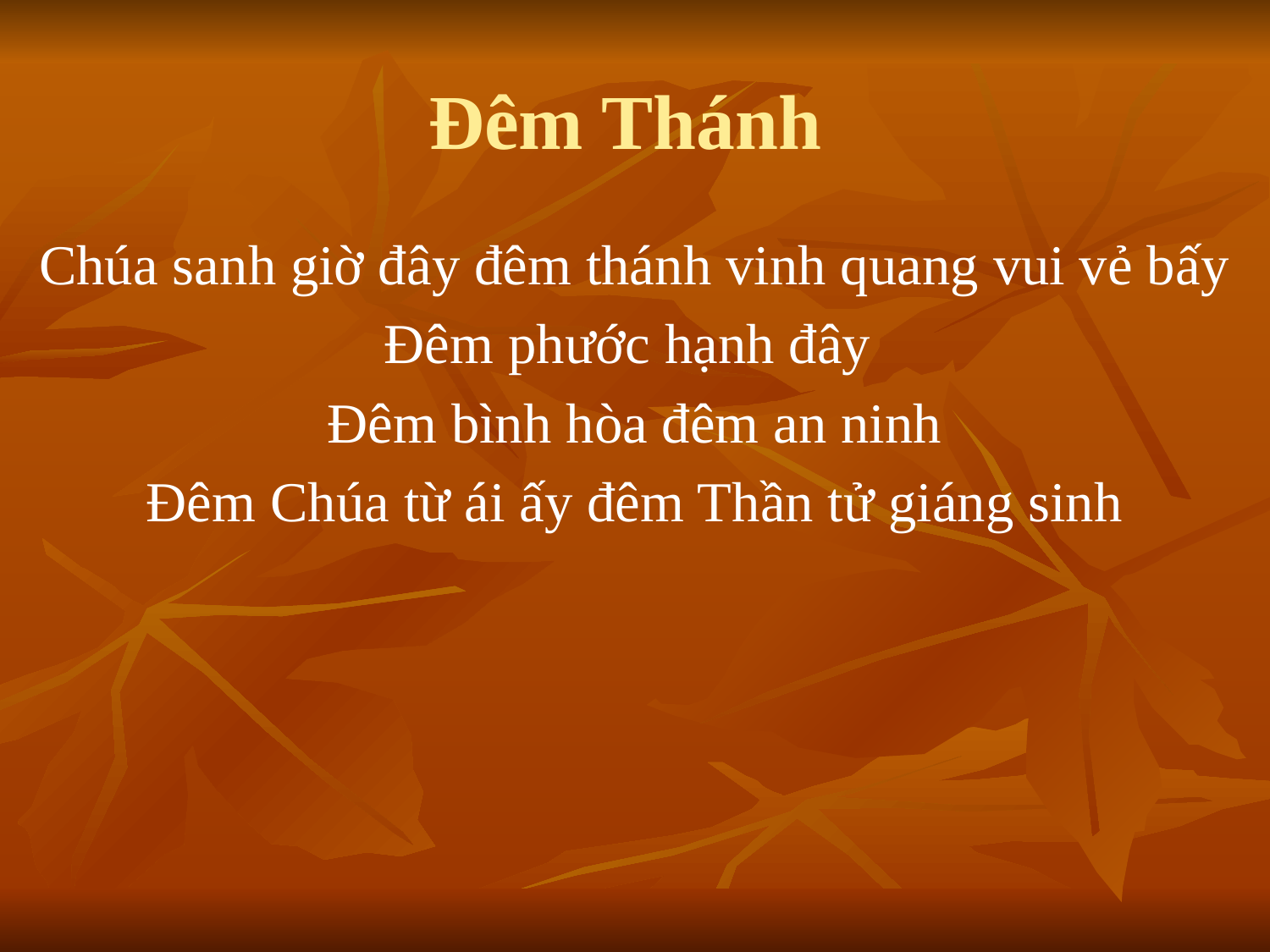

# Đêm Thánh
Chúa sanh giờ đây đêm thánh vinh quang vui vẻ bấy
Đêm phước hạnh đây
Đêm bình hòa đêm an ninh
Đêm Chúa từ ái ấy đêm Thần tử giáng sinh